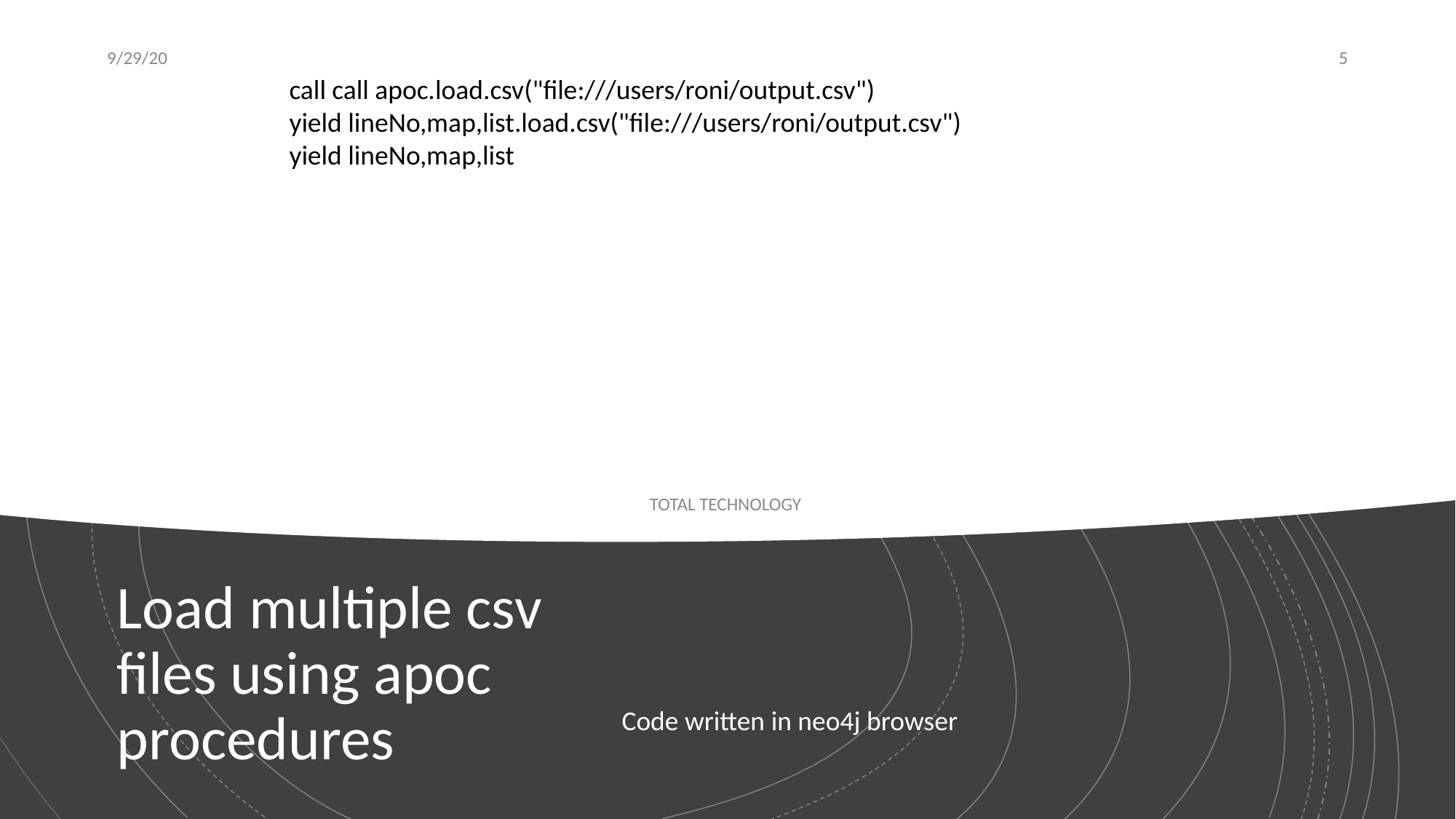

9/29/20
5
call call apoc.load.csv("file:///users/roni/output.csv")
yield lineNo,map,list.load.csv("file:///users/roni/output.csv")
yield lineNo,map,list
TOTAL TECHNOLOGY
# Load multiple csv files using apoc procedures

Code written in neo4j browser